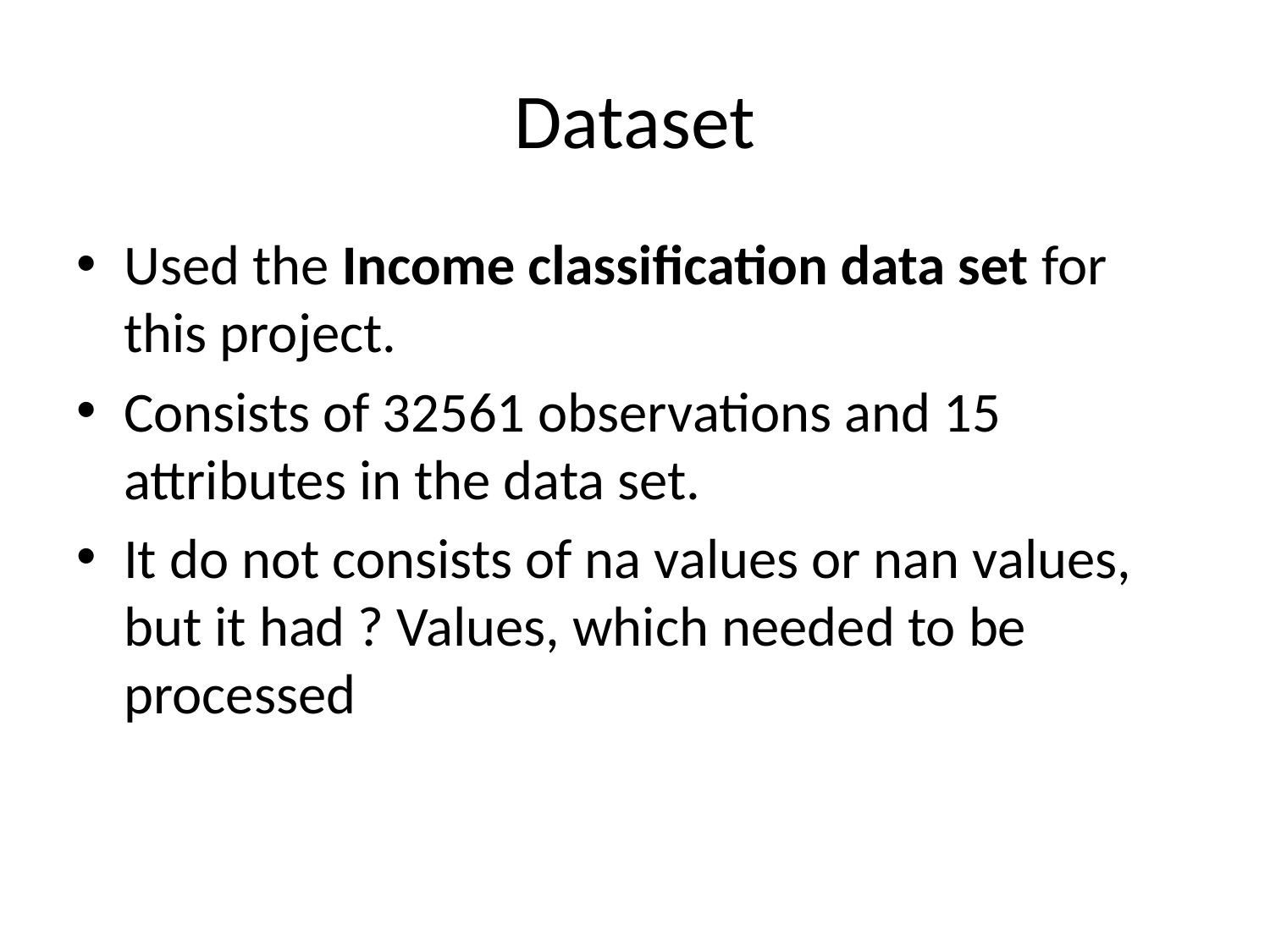

# Dataset
Used the Income classification data set for this project.
Consists of 32561 observations and 15 attributes in the data set.
It do not consists of na values or nan values, but it had ? Values, which needed to be processed